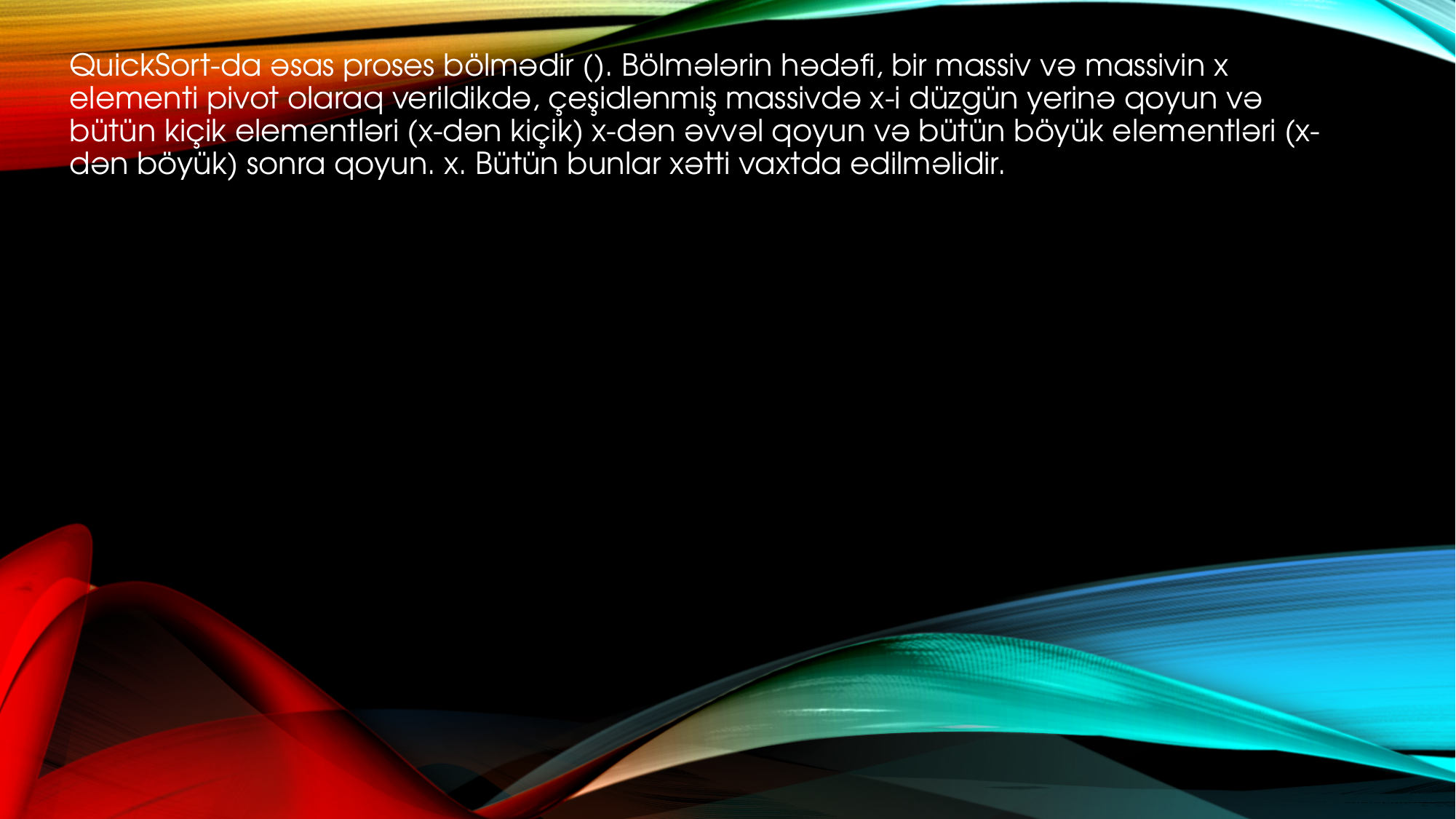

QuickSort-da əsas proses bölmədir (). Bölmələrin hədəfi, bir massiv və massivin x elementi pivot olaraq verildikdə, çeşidlənmiş massivdə x-i düzgün yerinə qoyun və bütün kiçik elementləri (x-dən kiçik) x-dən əvvəl qoyun və bütün böyük elementləri (x-dən böyük) sonra qoyun. x. Bütün bunlar xətti vaxtda edilməlidir.